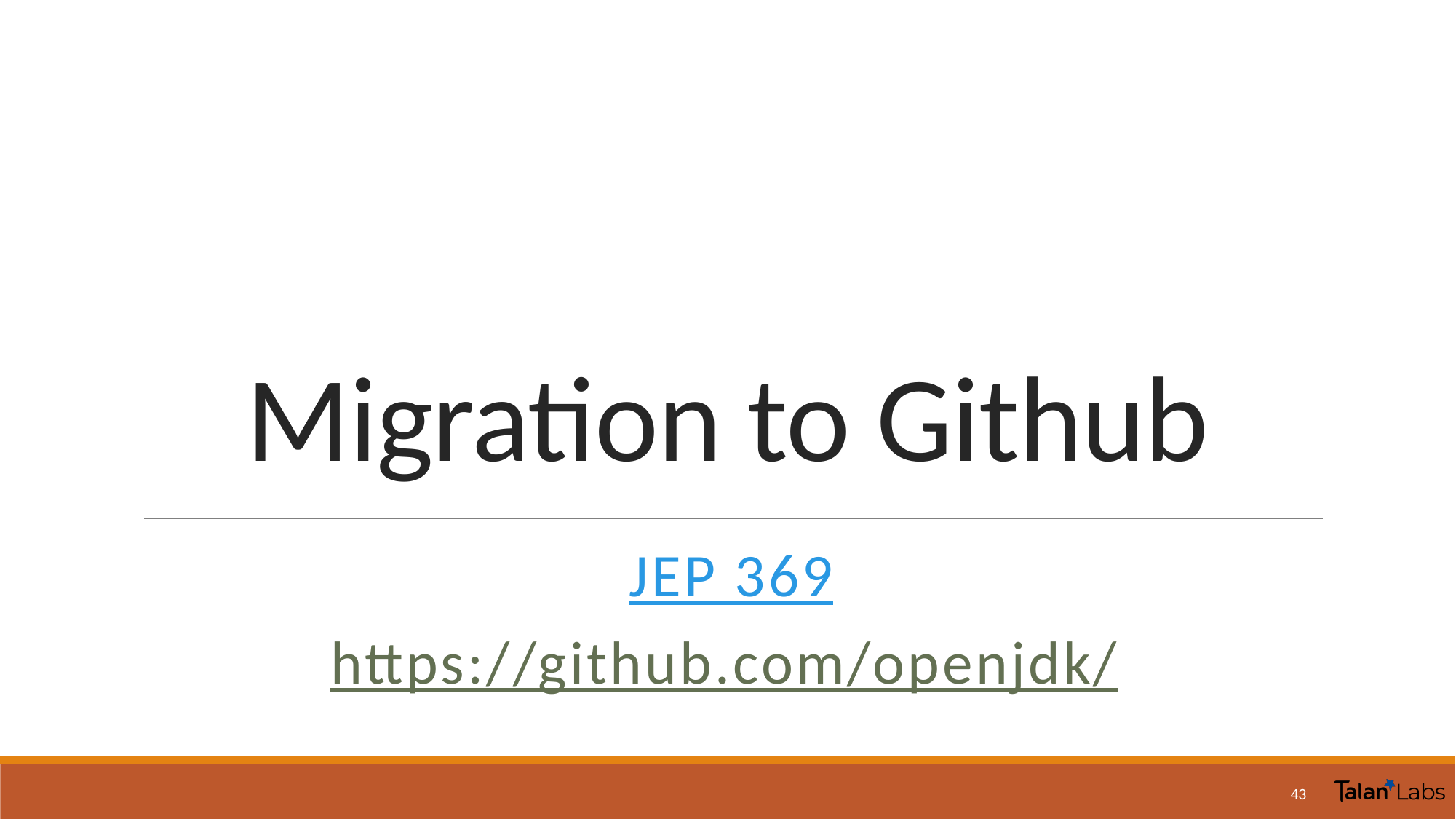

# Migration to Github
JEP 369
https://github.com/openjdk/
43